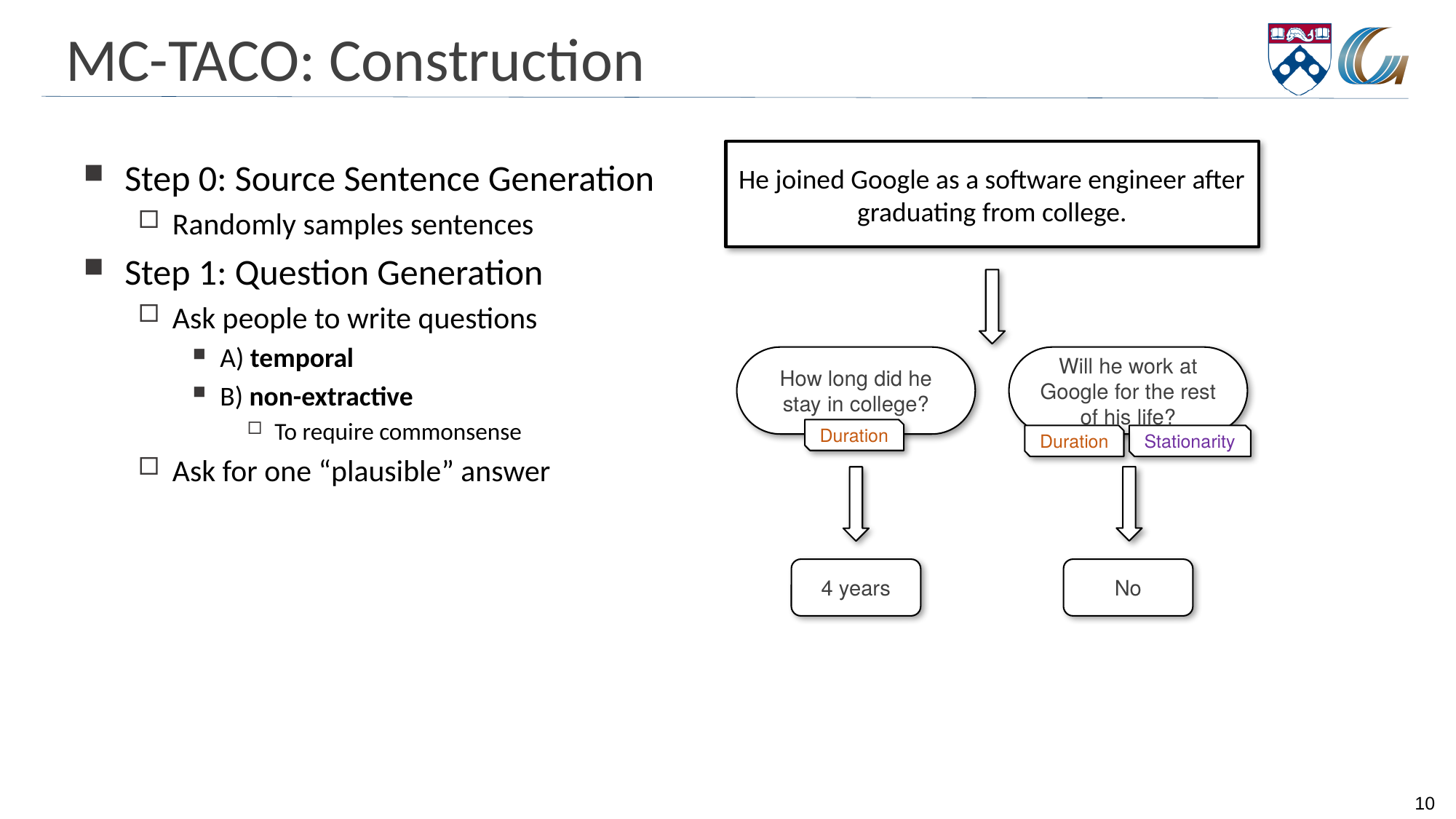

# MC-TACO: Construction
He joined Google as a software engineer after graduating from college.
Step 0: Source Sentence Generation
Randomly samples sentences
Step 1: Question Generation
Ask people to write questions
A) temporal
B) non-extractive
To require commonsense
Ask for one “plausible” answer

Will he work at Google for the rest of his life?
How long did he stay in college?
Duration
Duration
Stationarity

4 years
No
10